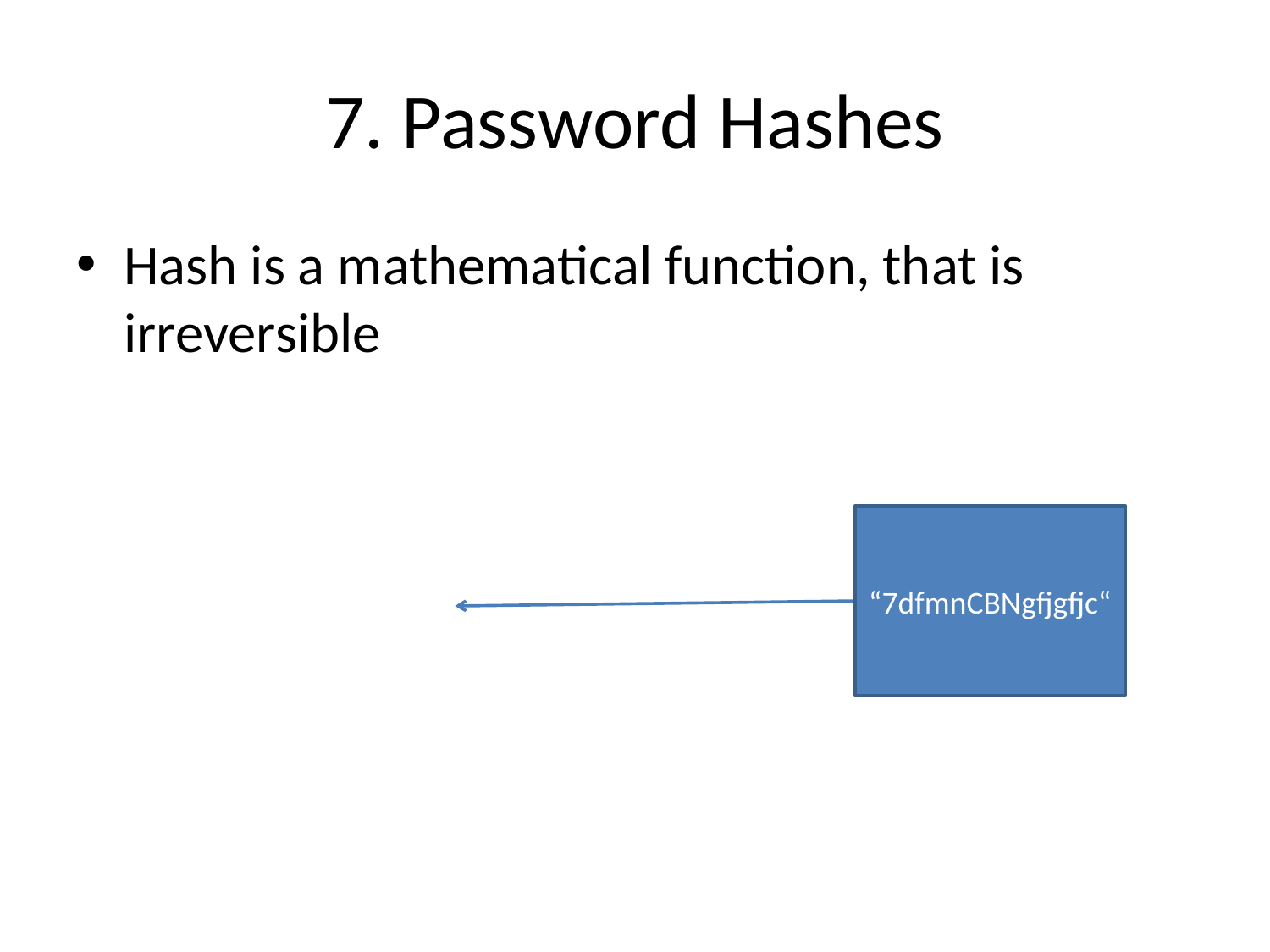

# 7. Password Hashes
Hash is a mathematical function, that is irreversible
“7dfmnCBNgfjgfjc“